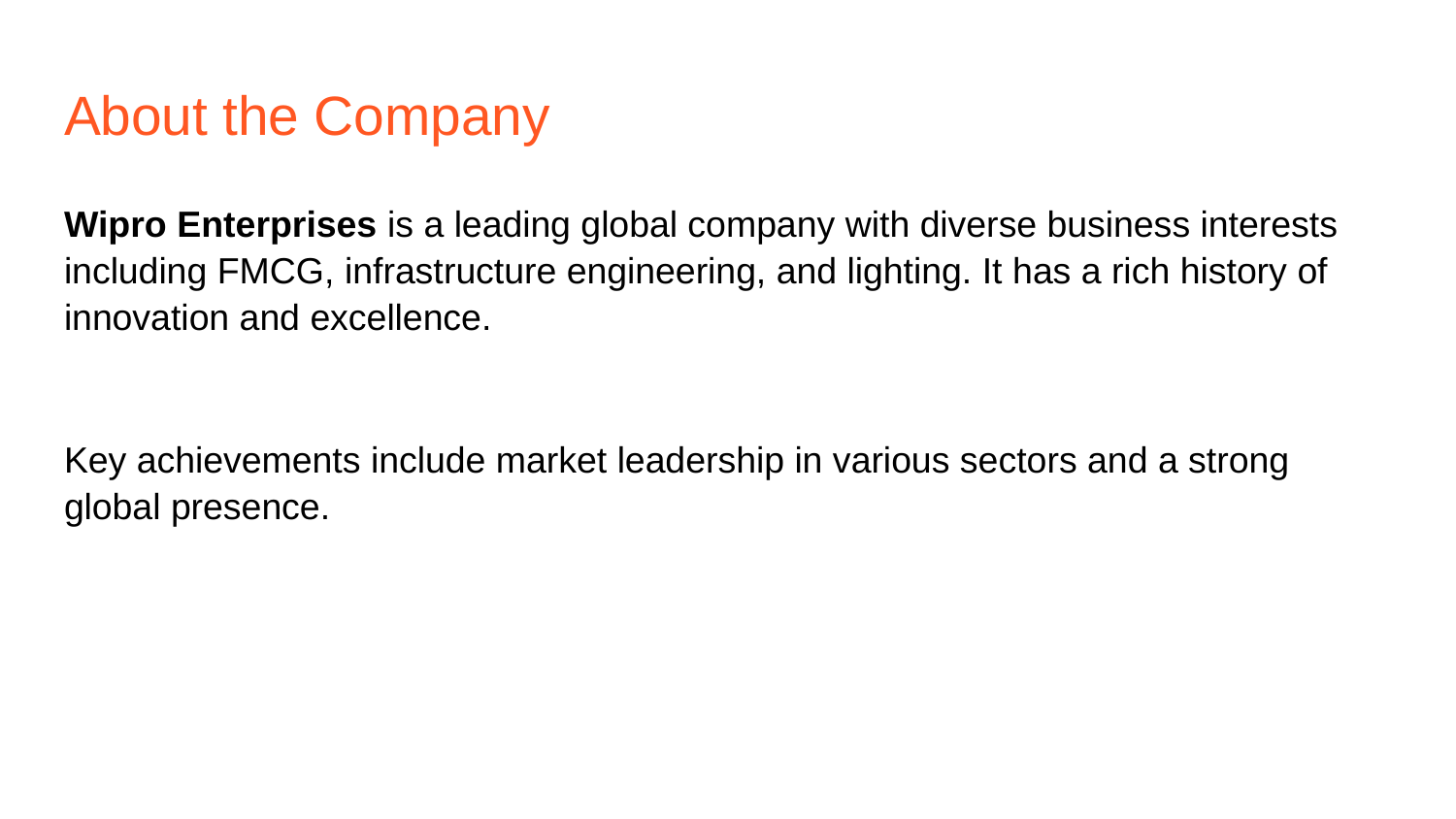

# About the Company
Wipro Enterprises is a leading global company with diverse business interests including FMCG, infrastructure engineering, and lighting. It has a rich history of innovation and excellence.

Key achievements include market leadership in various sectors and a strong global presence.